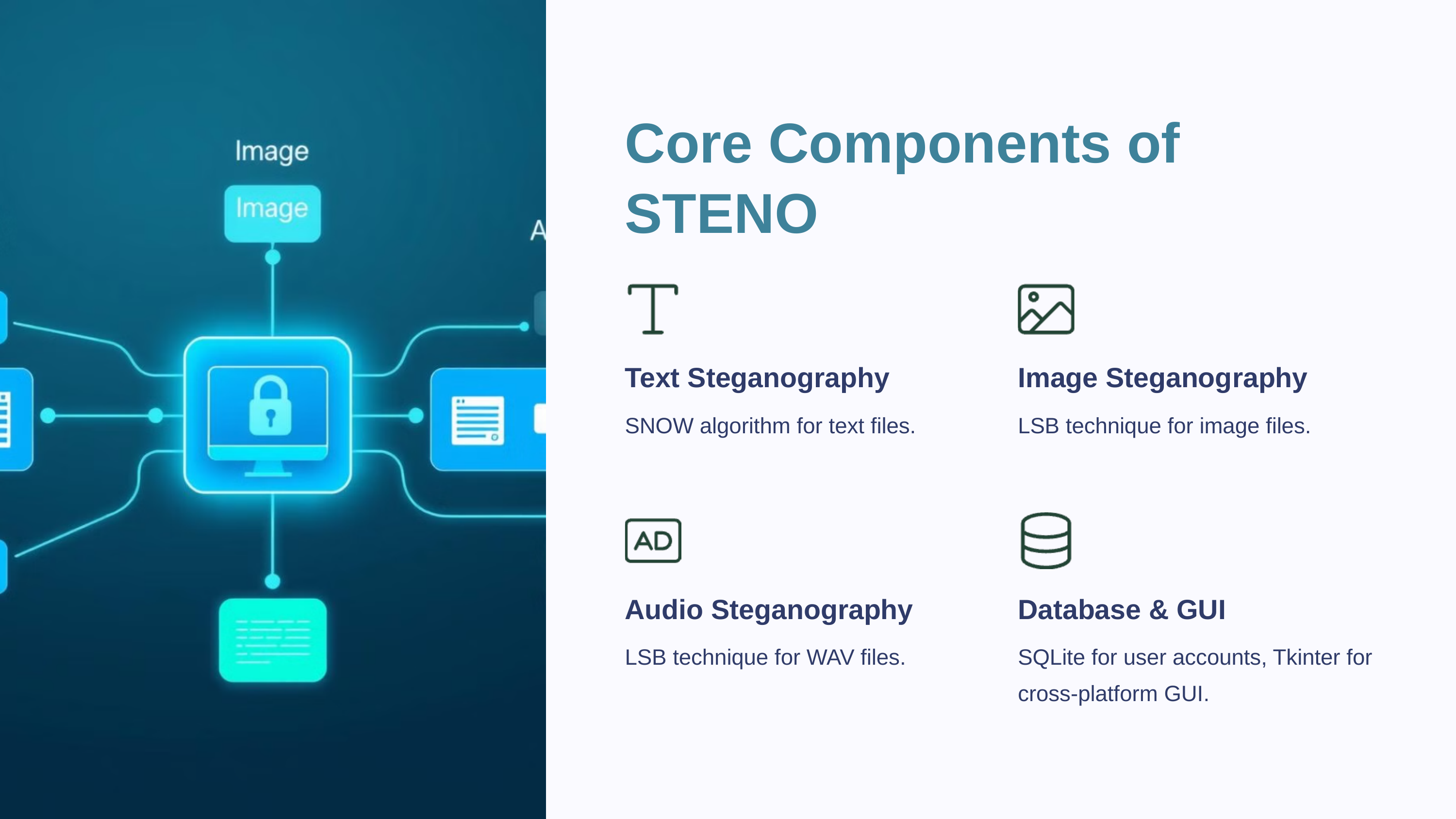

Core Components of STENO

Text Steganography
Image Steganography
SNOW algorithm for text files.
LSB technique for image files.

Audio Steganography
Database & GUI
LSB technique for WAV files.
SQLite for user accounts, Tkinter for cross-platform GUI.